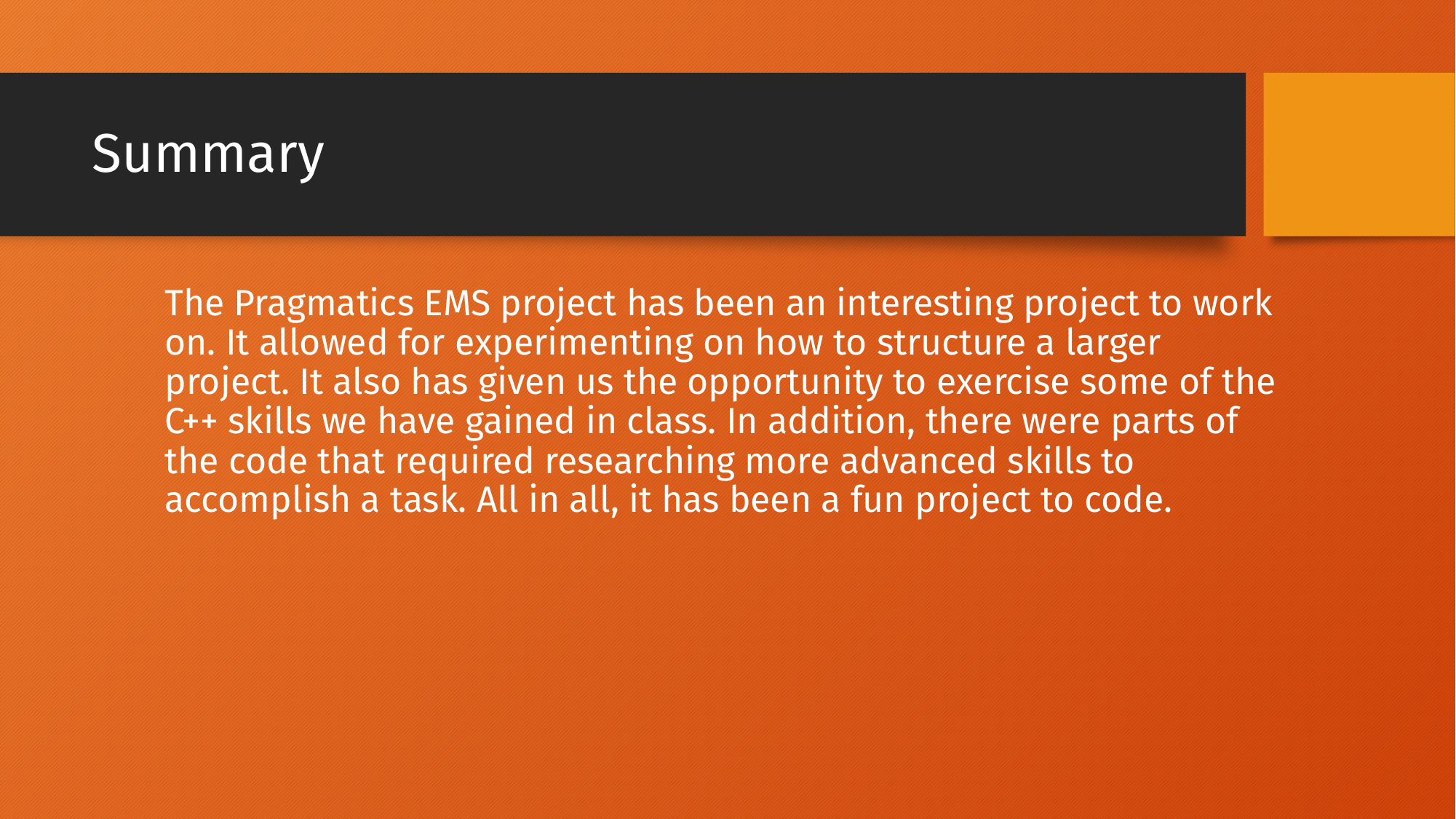

# Summary
The Pragmatics EMS project has been an interesting project to work on. It allowed for experimenting on how to structure a larger project. It also has given us the opportunity to exercise some of the C++ skills we have gained in class. In addition, there were parts of the code that required researching more advanced skills to accomplish a task. All in all, it has been a fun project to code.